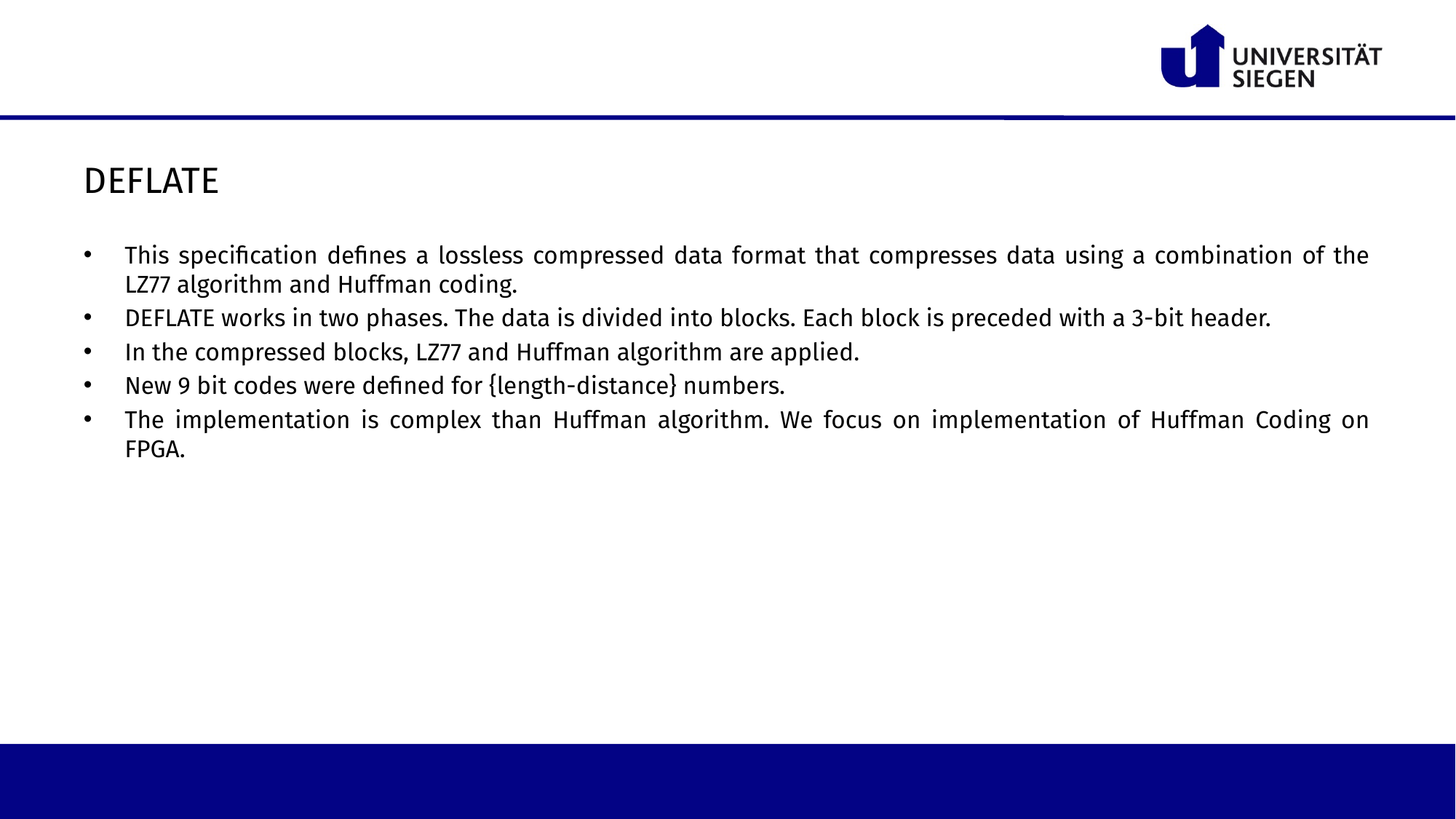

#
DEFLATE

This specification defines a lossless compressed data format that compresses data using a combination of the LZ77 algorithm and Huffman coding.
DEFLATE works in two phases. The data is divided into blocks. Each block is preceded with a 3-bit header.
In the compressed blocks, LZ77 and Huffman algorithm are applied.
New 9 bit codes were defined for {length-distance} numbers.
The implementation is complex than Huffman algorithm. We focus on implementation of Huffman Coding on FPGA.